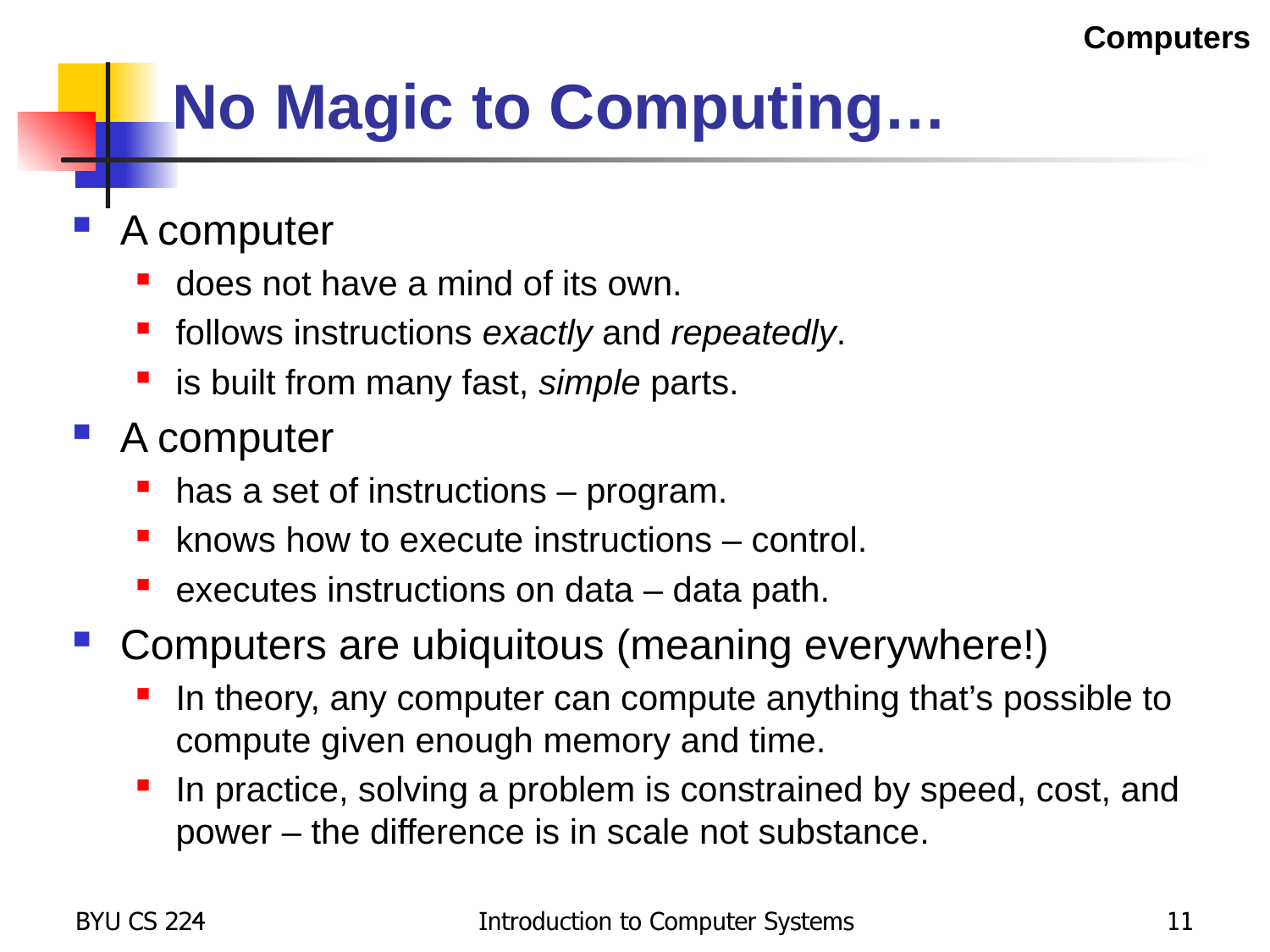

Computers
# No Magic to Computing…
A computer
does not have a mind of its own.
follows instructions exactly and repeatedly.
is built from many fast, simple parts.
A computer
has a set of instructions – program.
knows how to execute instructions – control.
executes instructions on data – data path.
Computers are ubiquitous (meaning everywhere!)
In theory, any computer can compute anything that’s possible to compute given enough memory and time.
In practice, solving a problem is constrained by speed, cost, and power – the difference is in scale not substance.
BYU CS 224
Introduction to Computer Systems
11